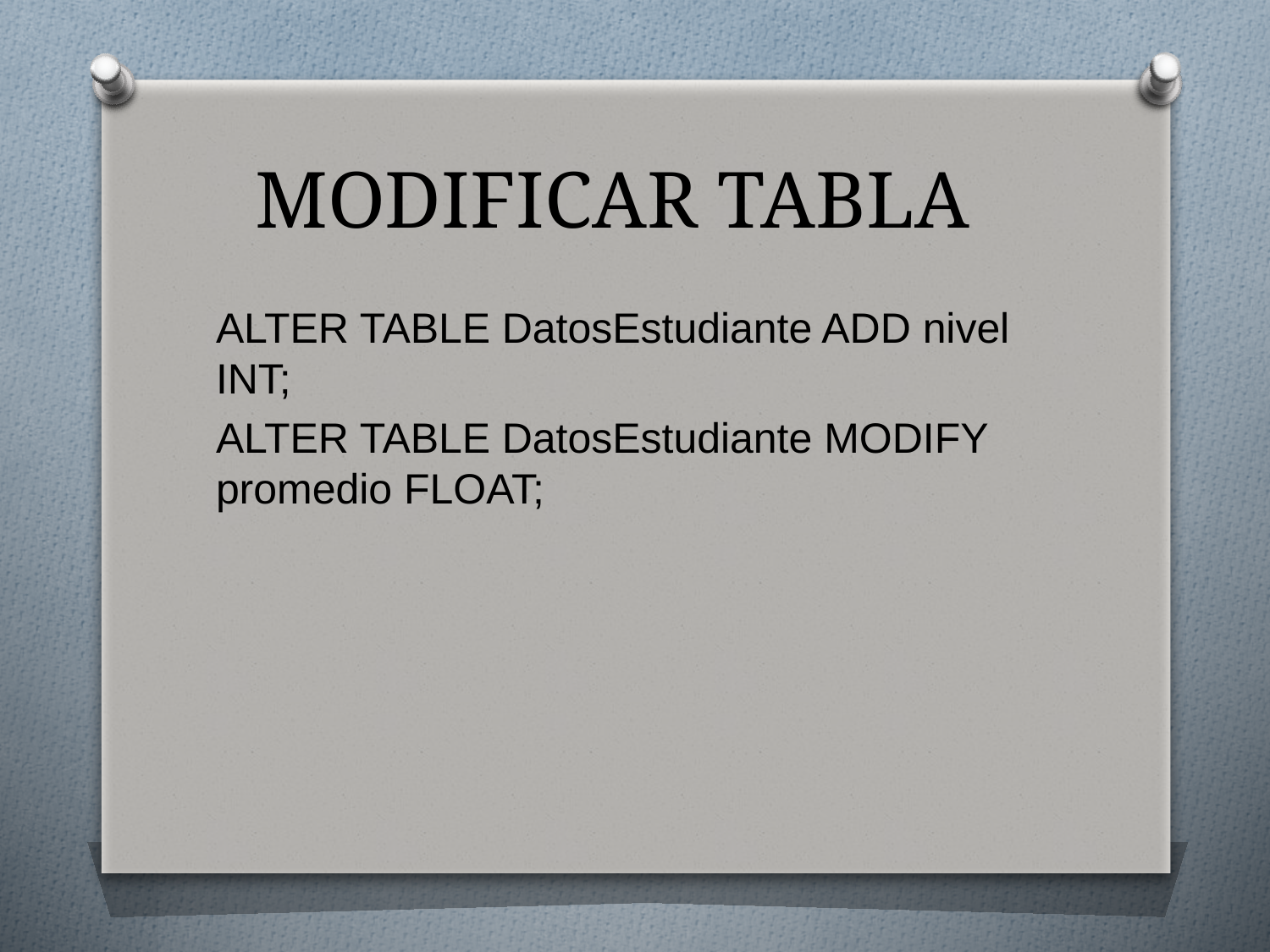

# MODIFICAR TABLA
ALTER TABLE DatosEstudiante ADD nivel INT;
ALTER TABLE DatosEstudiante MODIFY promedio FLOAT;